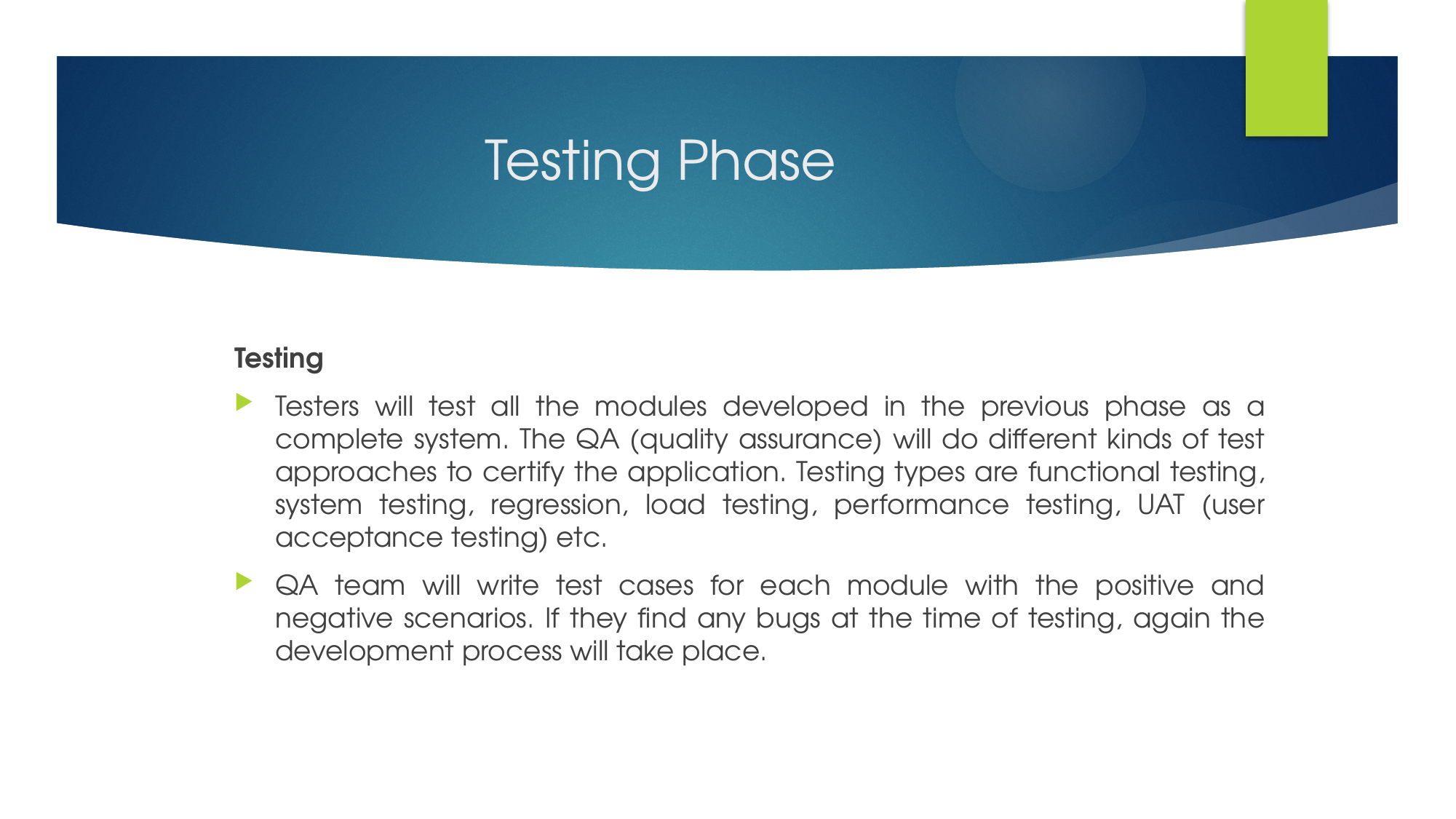

# Testing Phase
Testing
Testers will test all the modules developed in the previous phase as a complete system. The QA (quality assurance) will do different kinds of test approaches to certify the application. Testing types are functional testing, system testing, regression, load testing, performance testing, UAT (user acceptance testing) etc.
QA team will write test cases for each module with the positive and negative scenarios. If they find any bugs at the time of testing, again the development process will take place.